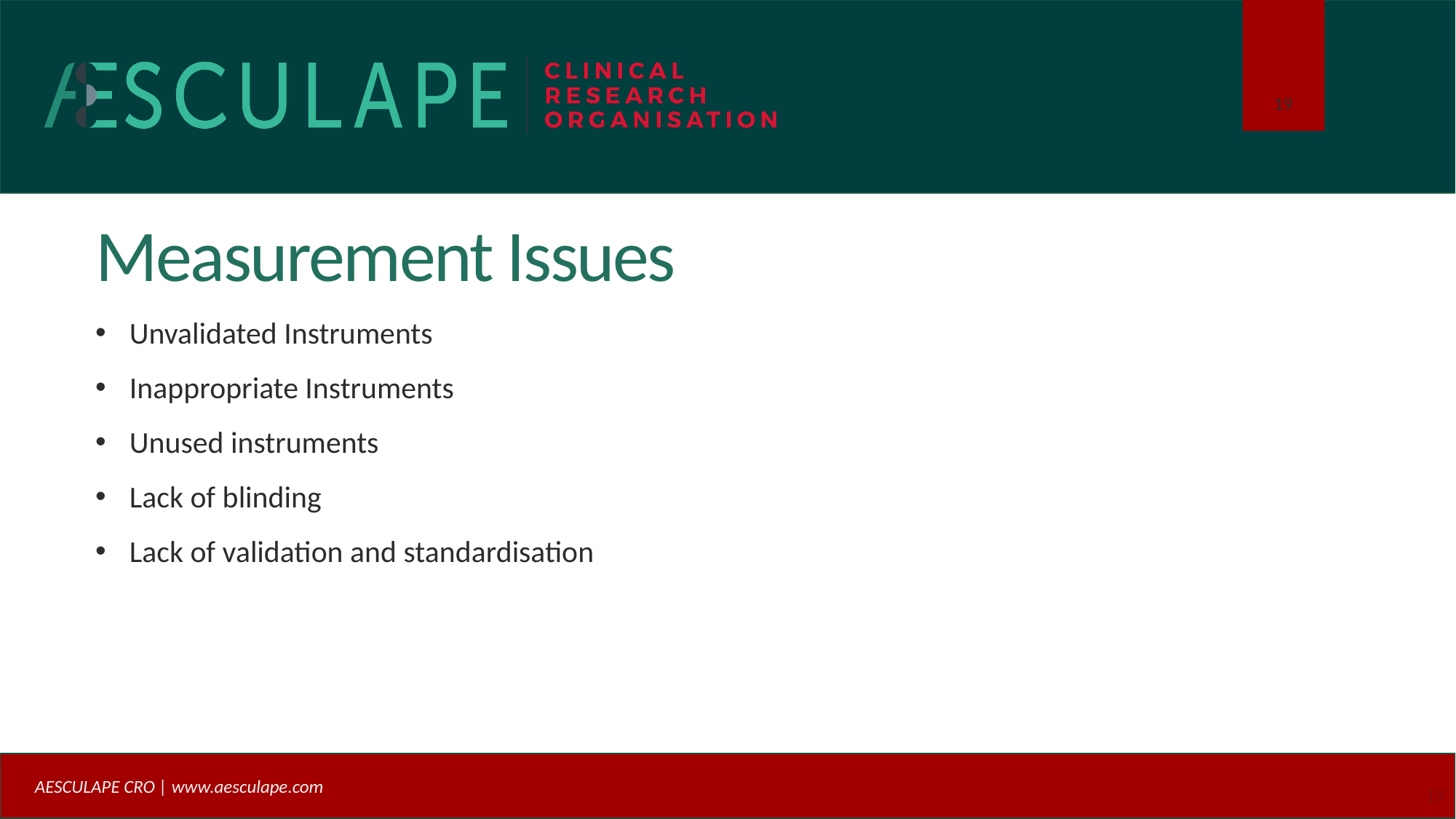

# Measurement Issues
Unvalidated Instruments
Inappropriate Instruments
Unused instruments
Lack of blinding
Lack of validation and standardisation
19